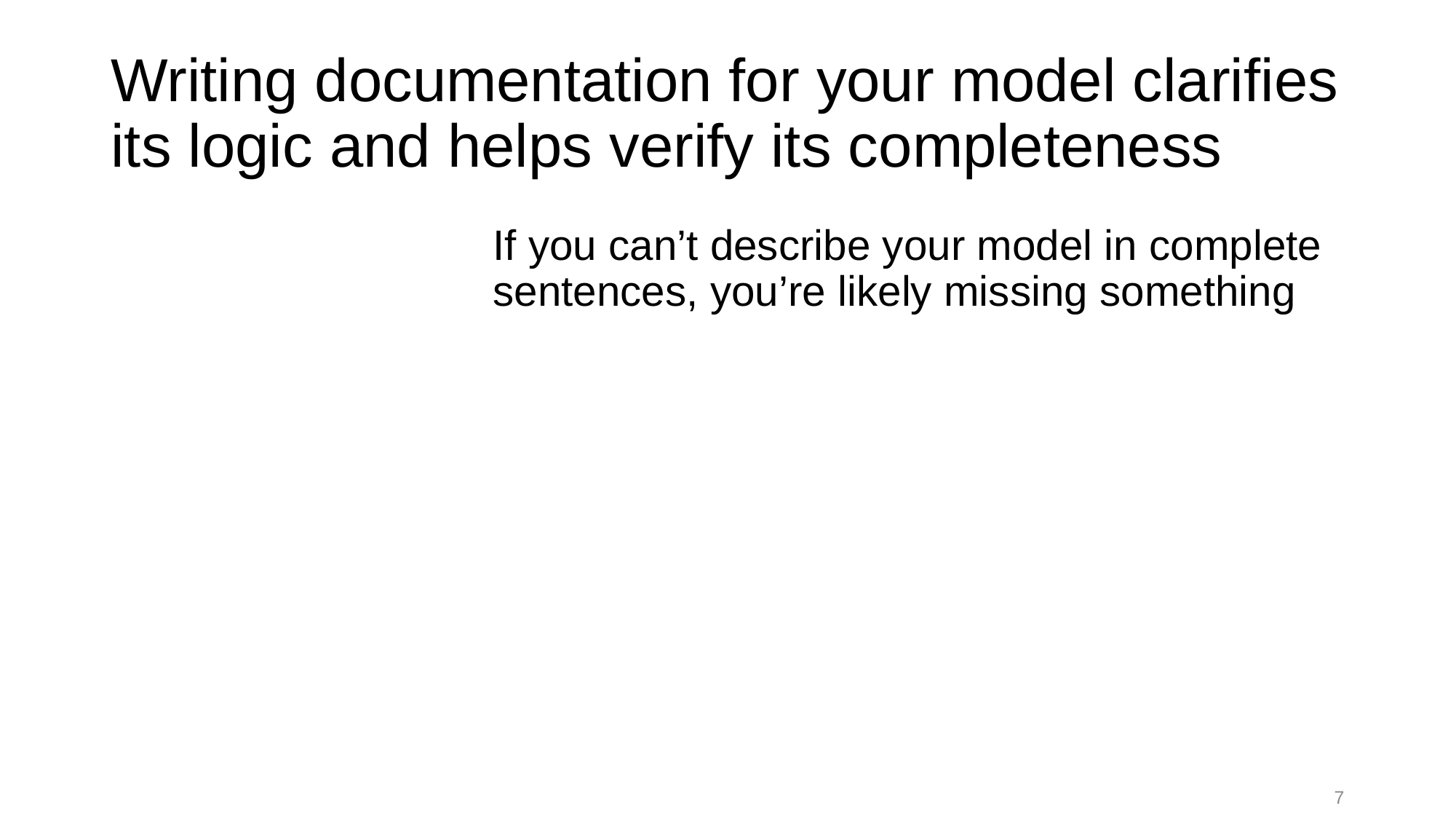

# Writing documentation for your model clarifies its logic and helps verify its completeness
If you can’t describe your model in complete sentences, you’re likely missing something
7